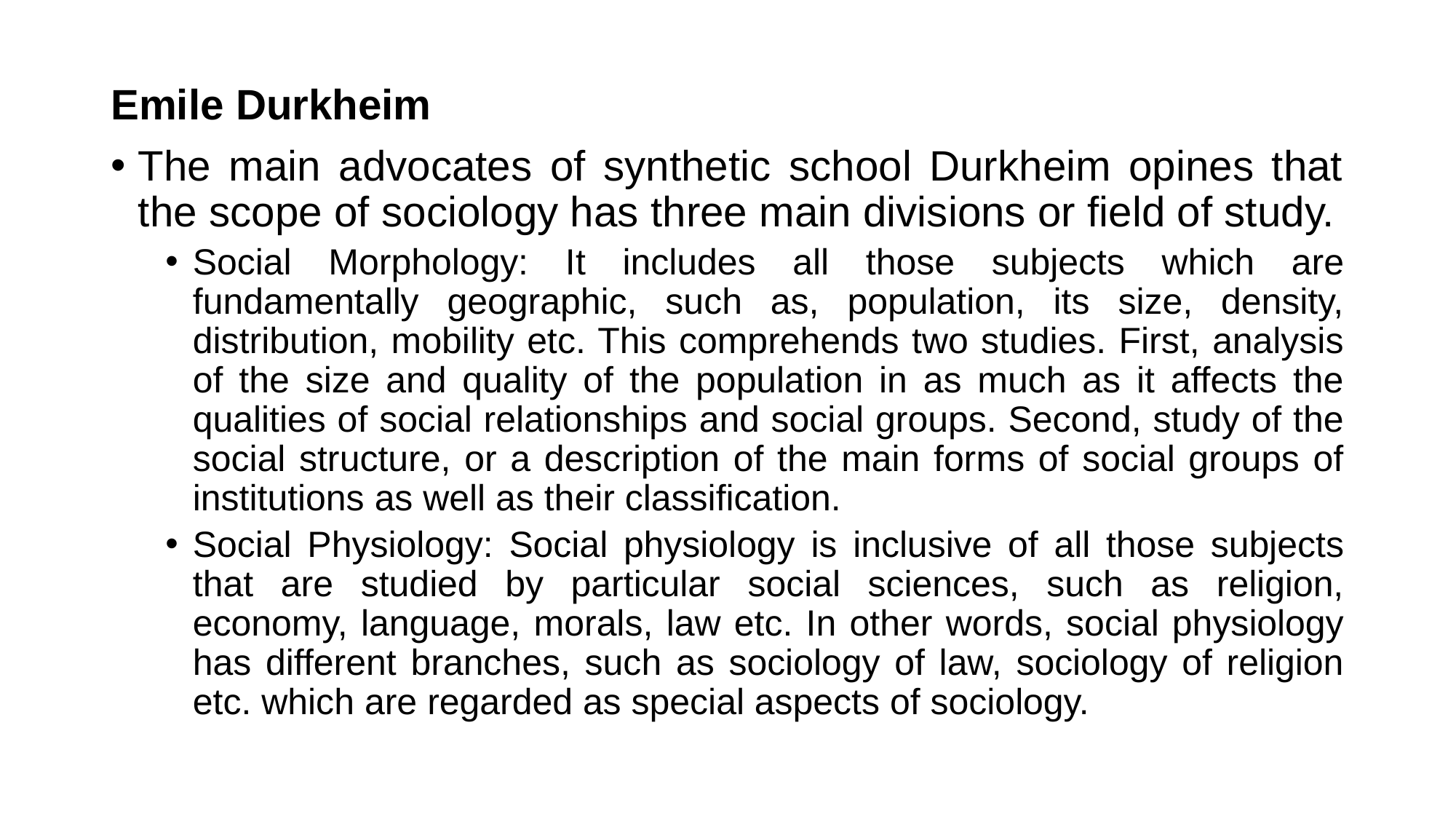

Emile Durkheim
The main advocates of synthetic school Durkheim opines that the scope of sociology has three main divisions or field of study.
Social Morphology: It includes all those subjects which are fundamentally geographic, such as, population, its size, density, distribution, mobility etc. This comprehends two studies. First, analysis of the size and quality of the population in as much as it affects the qualities of social relationships and social groups. Second, study of the social structure, or a description of the main forms of social groups of institutions as well as their classification.
Social Physiology: Social physiology is inclusive of all those subjects that are studied by particular social sciences, such as religion, economy, language, morals, law etc. In other words, social physiology has different branches, such as sociology of law, sociology of religion etc. which are regarded as special aspects of sociology.